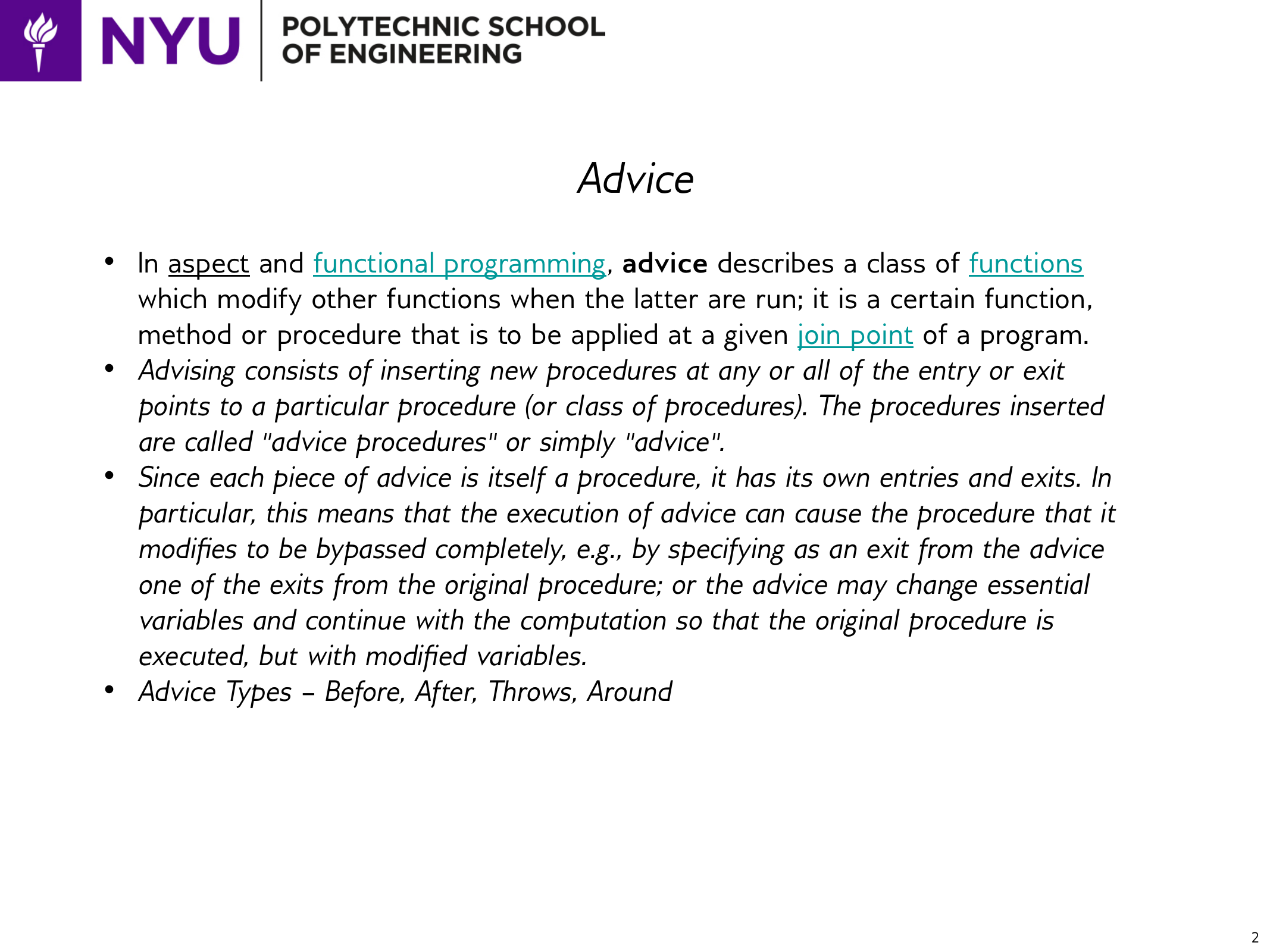

# Advice
In aspect and functional programming, advice describes a class of functions which modify other functions when the latter are run; it is a certain function, method or procedure that is to be applied at a given join point of a program.
Advising consists of inserting new procedures at any or all of the entry or exit points to a particular procedure (or class of procedures). The procedures inserted are called "advice procedures" or simply "advice".
Since each piece of advice is itself a procedure, it has its own entries and exits. In particular, this means that the execution of advice can cause the procedure that it modifies to be bypassed completely, e.g., by specifying as an exit from the advice one of the exits from the original procedure; or the advice may change essential variables and continue with the computation so that the original procedure is executed, but with modified variables.
Advice Types – Before, After, Throws, Around
2